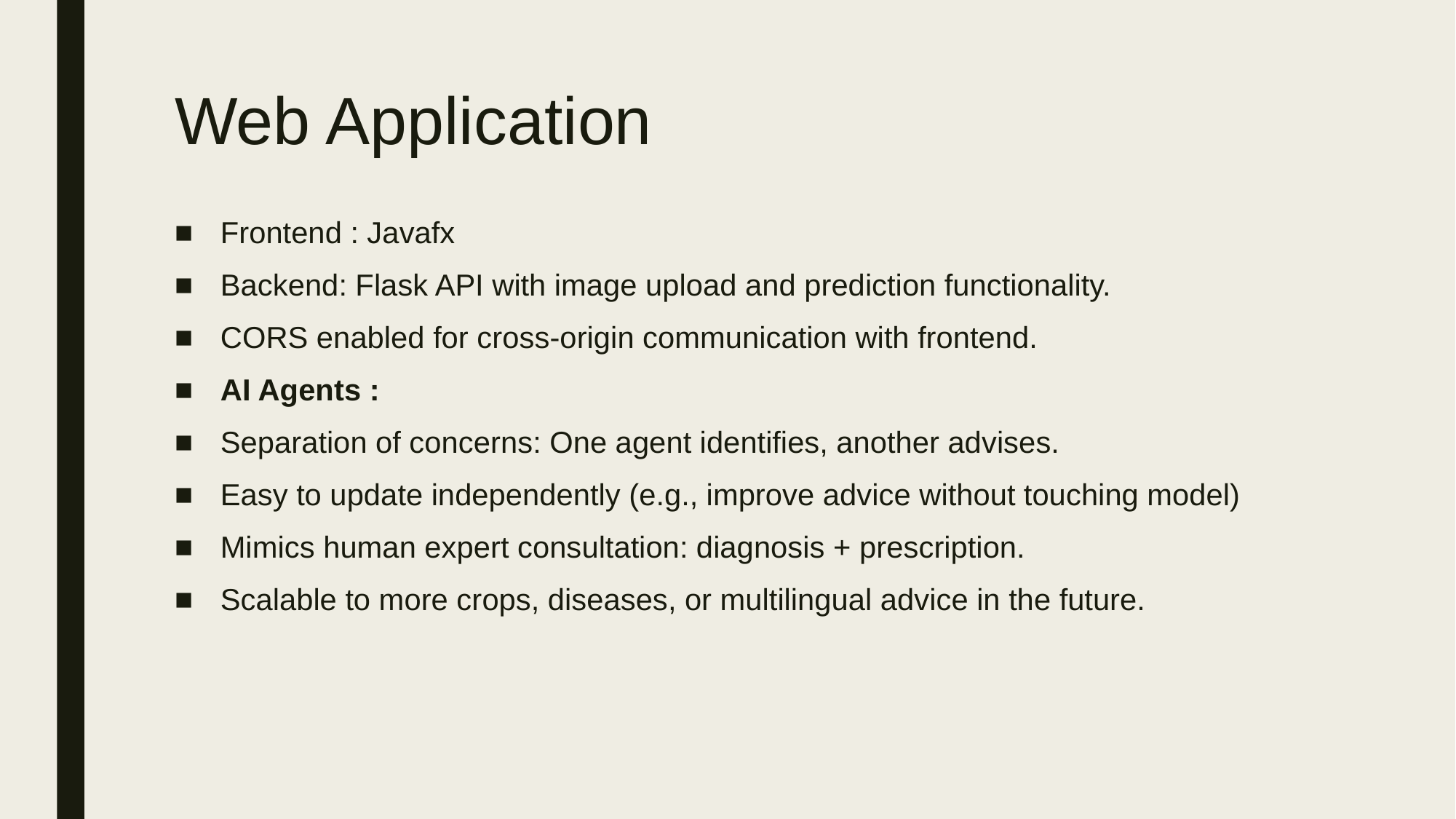

# Web Application
Frontend : Javafx
Backend: Flask API with image upload and prediction functionality.
CORS enabled for cross-origin communication with frontend.
AI Agents :
Separation of concerns: One agent identifies, another advises.
Easy to update independently (e.g., improve advice without touching model)
Mimics human expert consultation: diagnosis + prescription.
Scalable to more crops, diseases, or multilingual advice in the future.